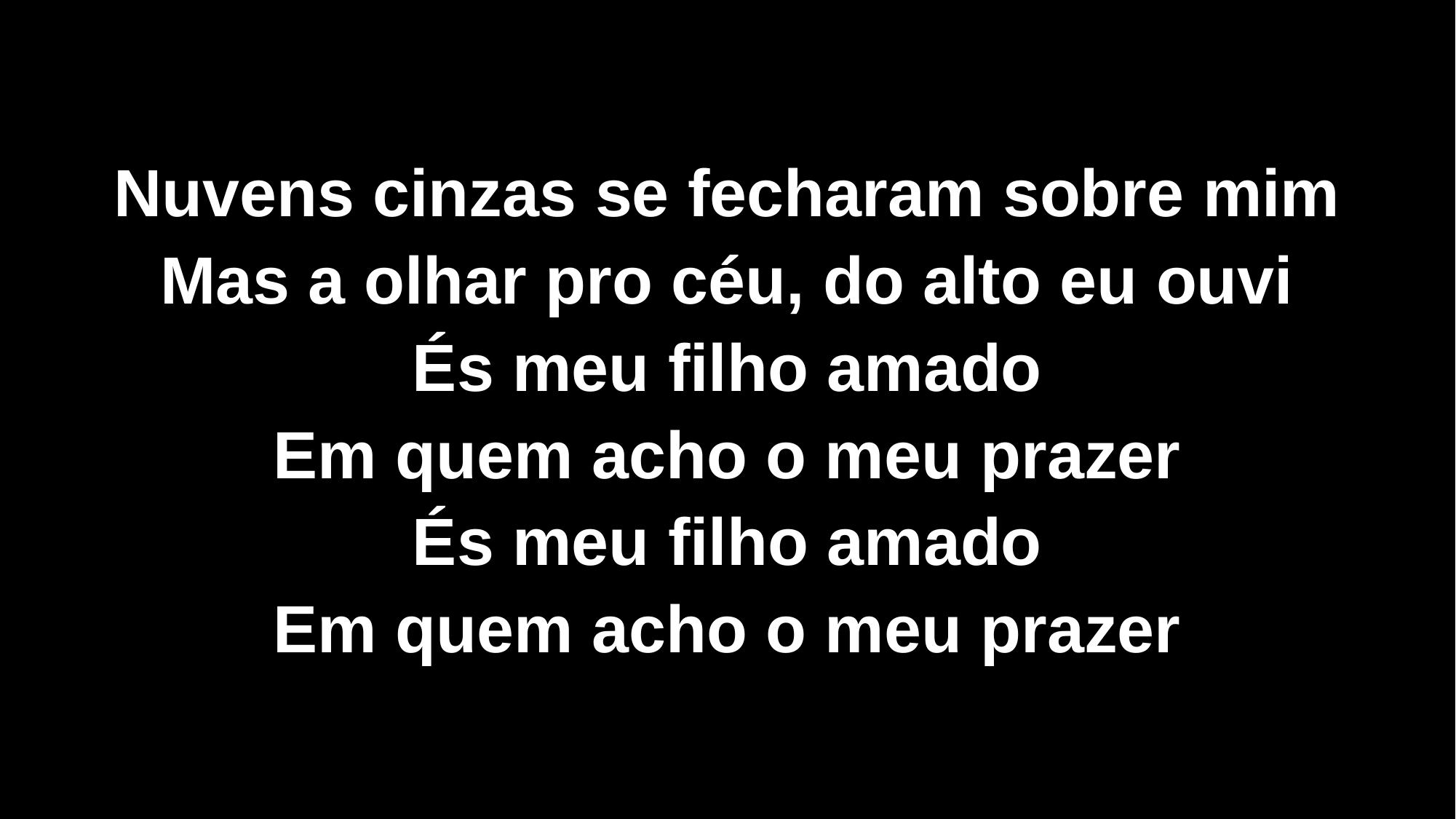

Nuvens cinzas se fecharam sobre mim
Mas a olhar pro céu, do alto eu ouvi
És meu filho amado
Em quem acho o meu prazer
És meu filho amado
Em quem acho o meu prazer